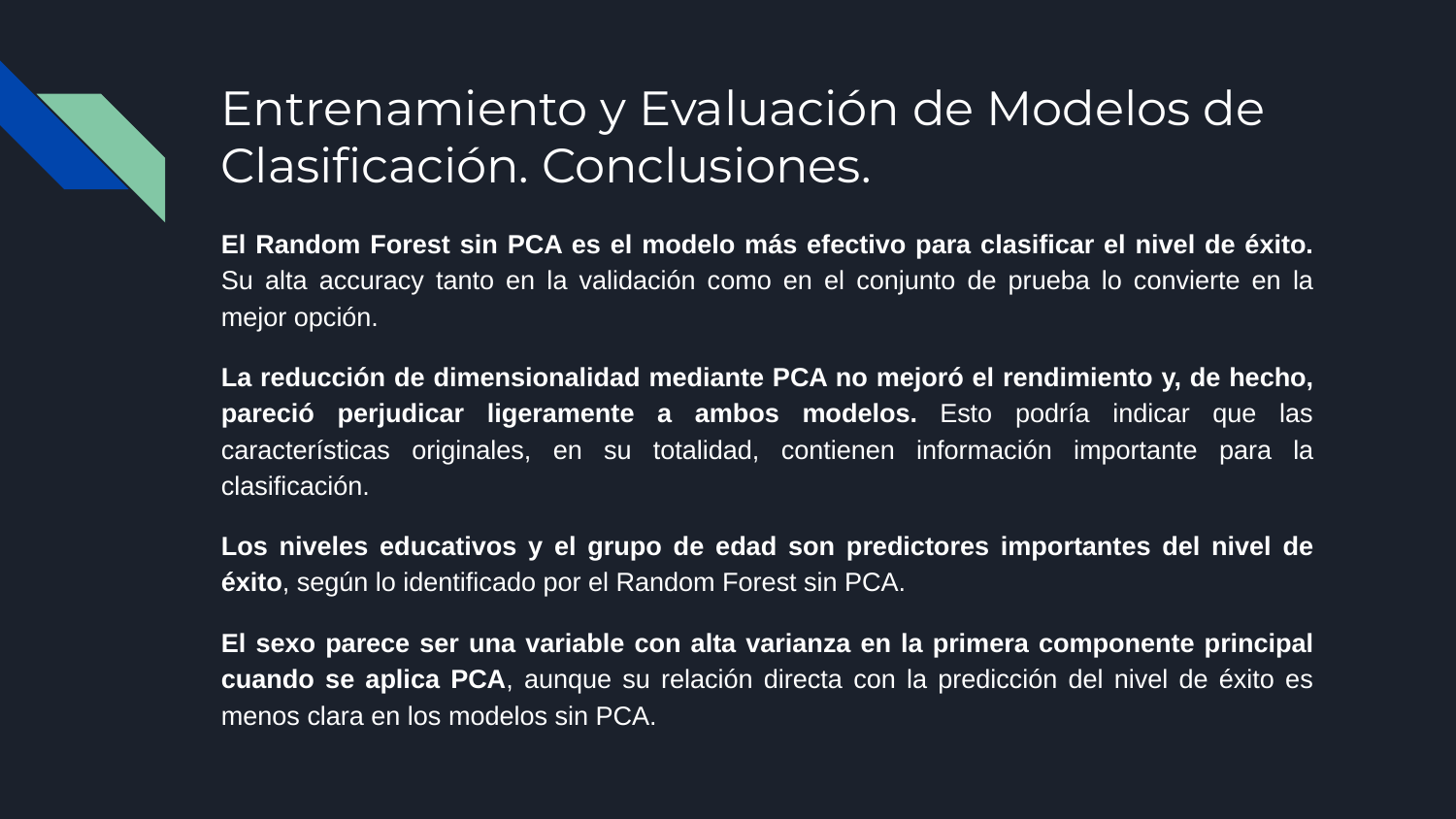

# Entrenamiento y Evaluación de Modelos de Clasificación. Conclusiones.
El Random Forest sin PCA es el modelo más efectivo para clasificar el nivel de éxito. Su alta accuracy tanto en la validación como en el conjunto de prueba lo convierte en la mejor opción.
La reducción de dimensionalidad mediante PCA no mejoró el rendimiento y, de hecho, pareció perjudicar ligeramente a ambos modelos. Esto podría indicar que las características originales, en su totalidad, contienen información importante para la clasificación.
Los niveles educativos y el grupo de edad son predictores importantes del nivel de éxito, según lo identificado por el Random Forest sin PCA.
El sexo parece ser una variable con alta varianza en la primera componente principal cuando se aplica PCA, aunque su relación directa con la predicción del nivel de éxito es menos clara en los modelos sin PCA.